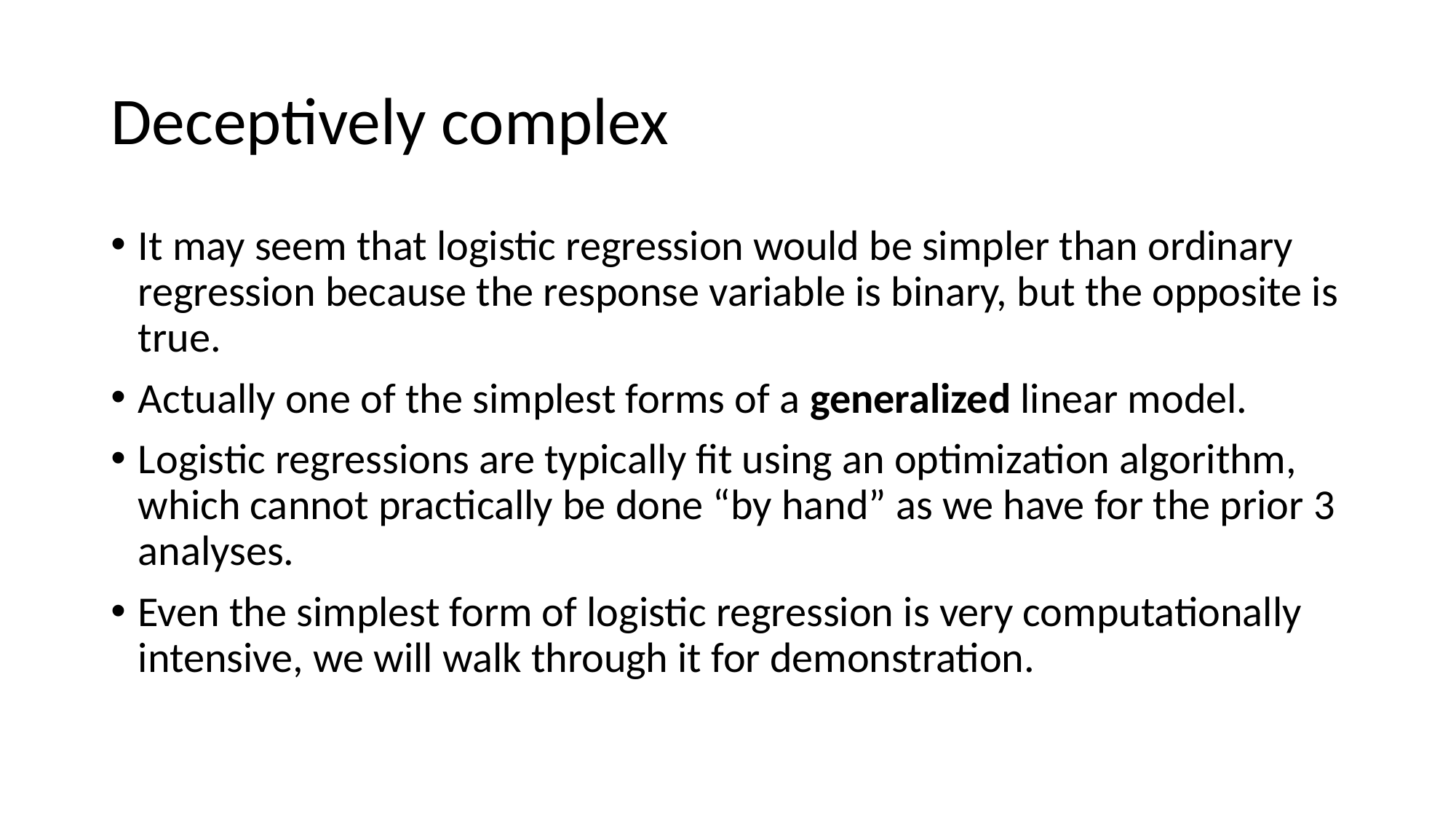

# Deceptively complex
It may seem that logistic regression would be simpler than ordinary regression because the response variable is binary, but the opposite is true.
Actually one of the simplest forms of a generalized linear model.
Logistic regressions are typically fit using an optimization algorithm, which cannot practically be done “by hand” as we have for the prior 3 analyses.
Even the simplest form of logistic regression is very computationally intensive, we will walk through it for demonstration.